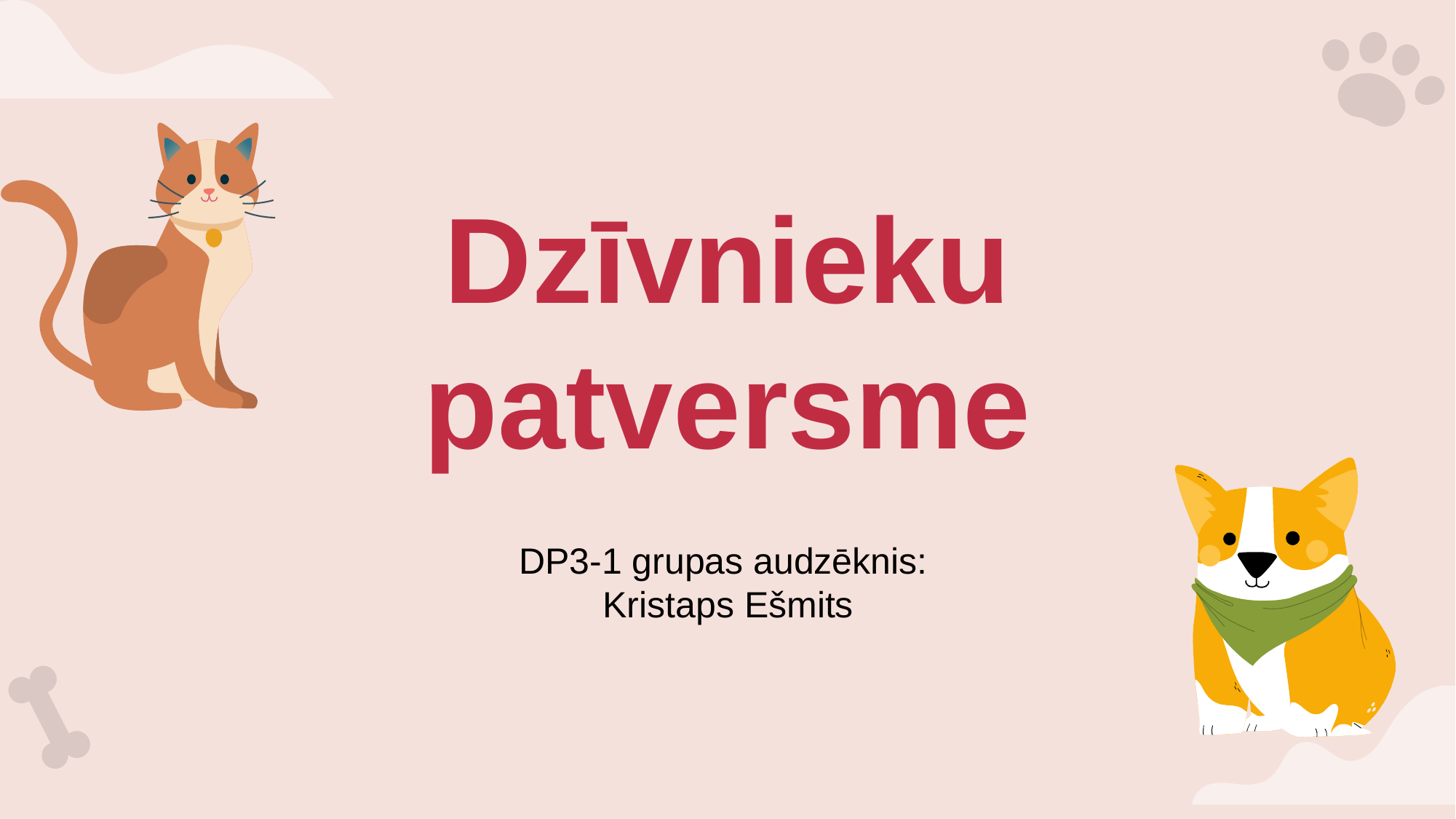

Dzīvnieku patversme

DP3-1 grupas audzēknis:
Kristaps Ešmits